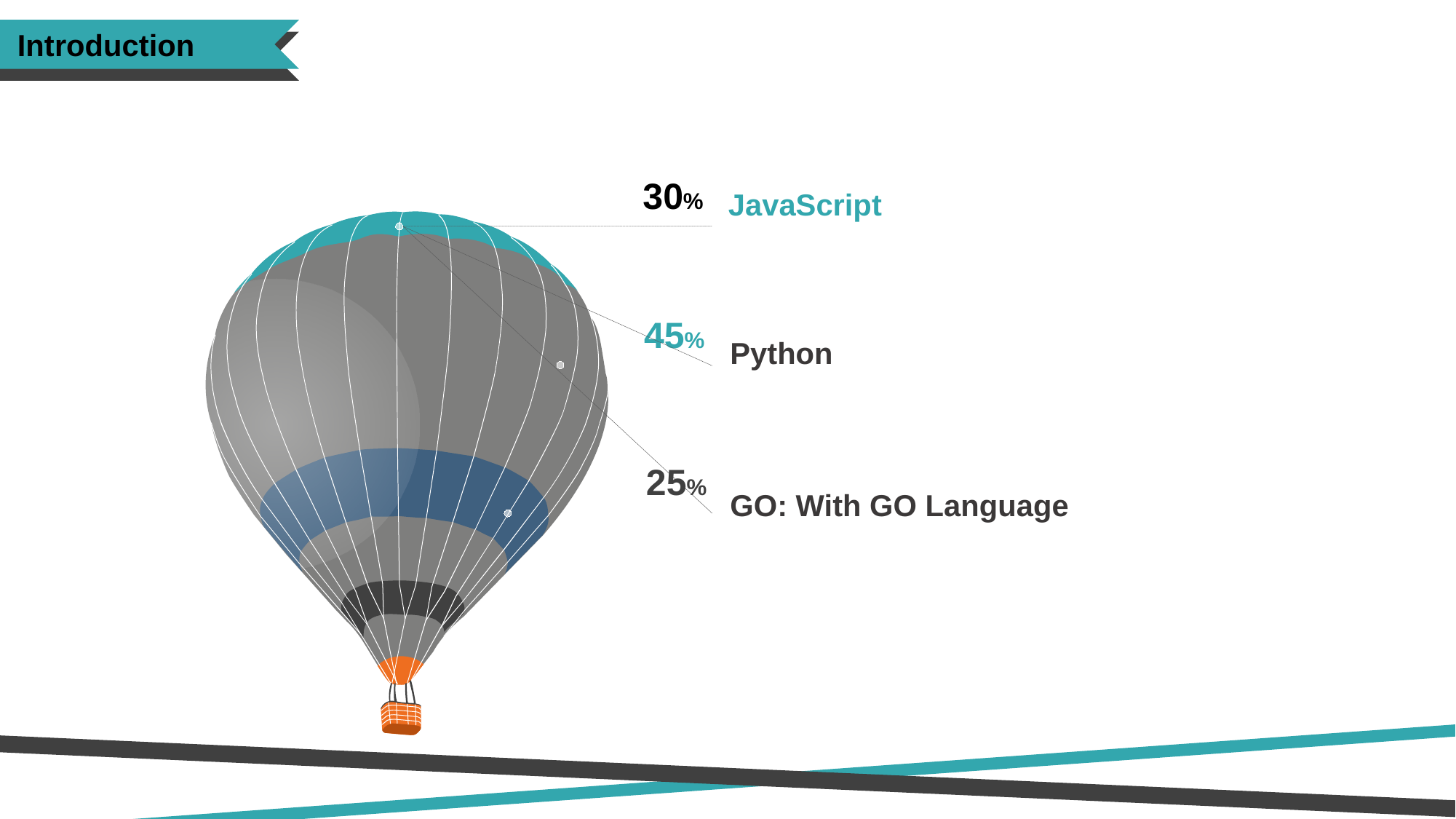

Introduction

30%
JavaScript

45%
Python

25%
GO: With GO Language